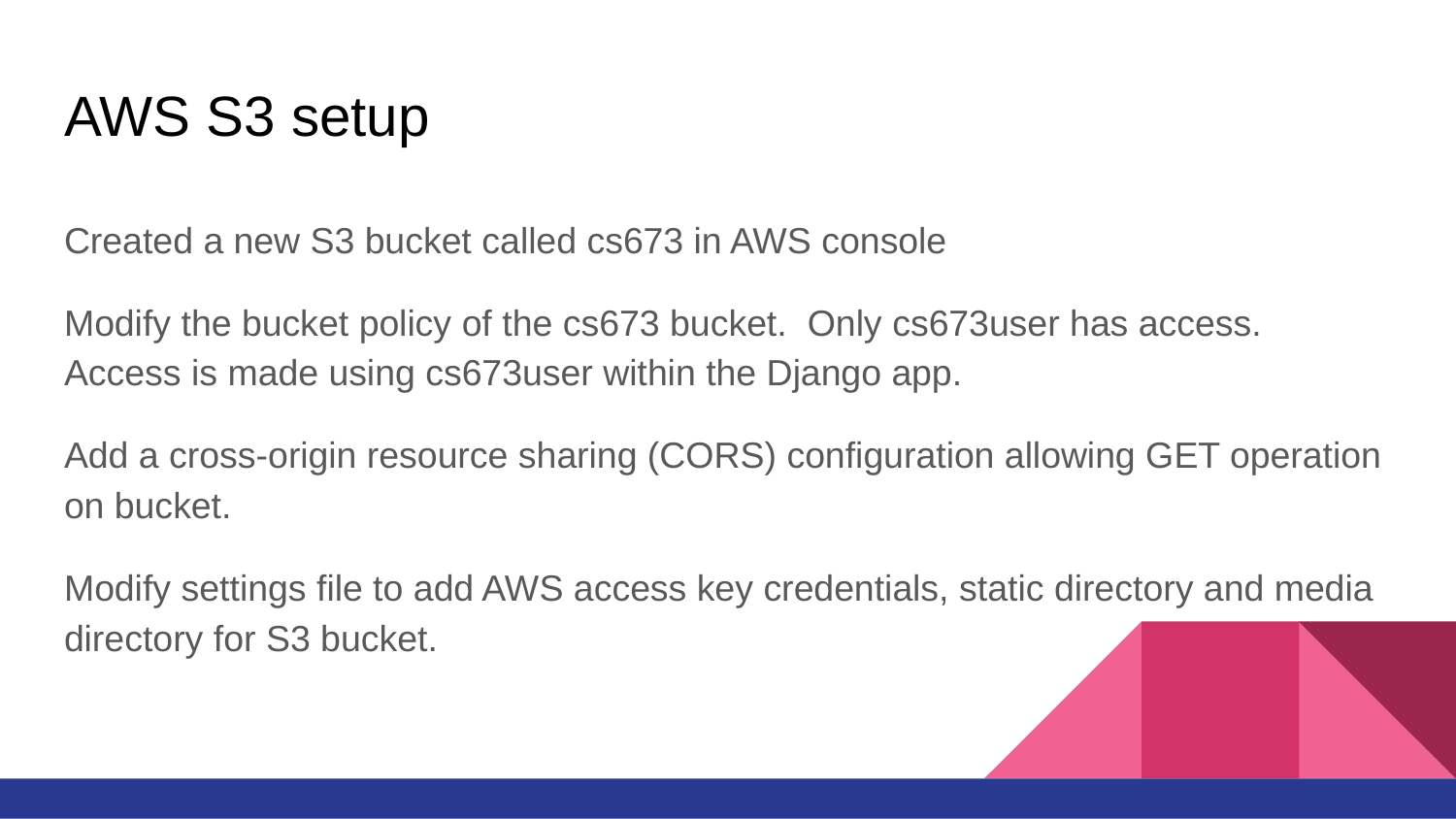

# AWS S3 setup

Created a new S3 bucket called cs673 in AWS console
Modify the bucket policy of the cs673 bucket.  Only cs673user has access.  Access is made using cs673user within the Django app.
Add a cross-origin resource sharing (CORS) configuration allowing GET operation on bucket.
Modify settings file to add AWS access key credentials, static directory and media directory for S3 bucket.